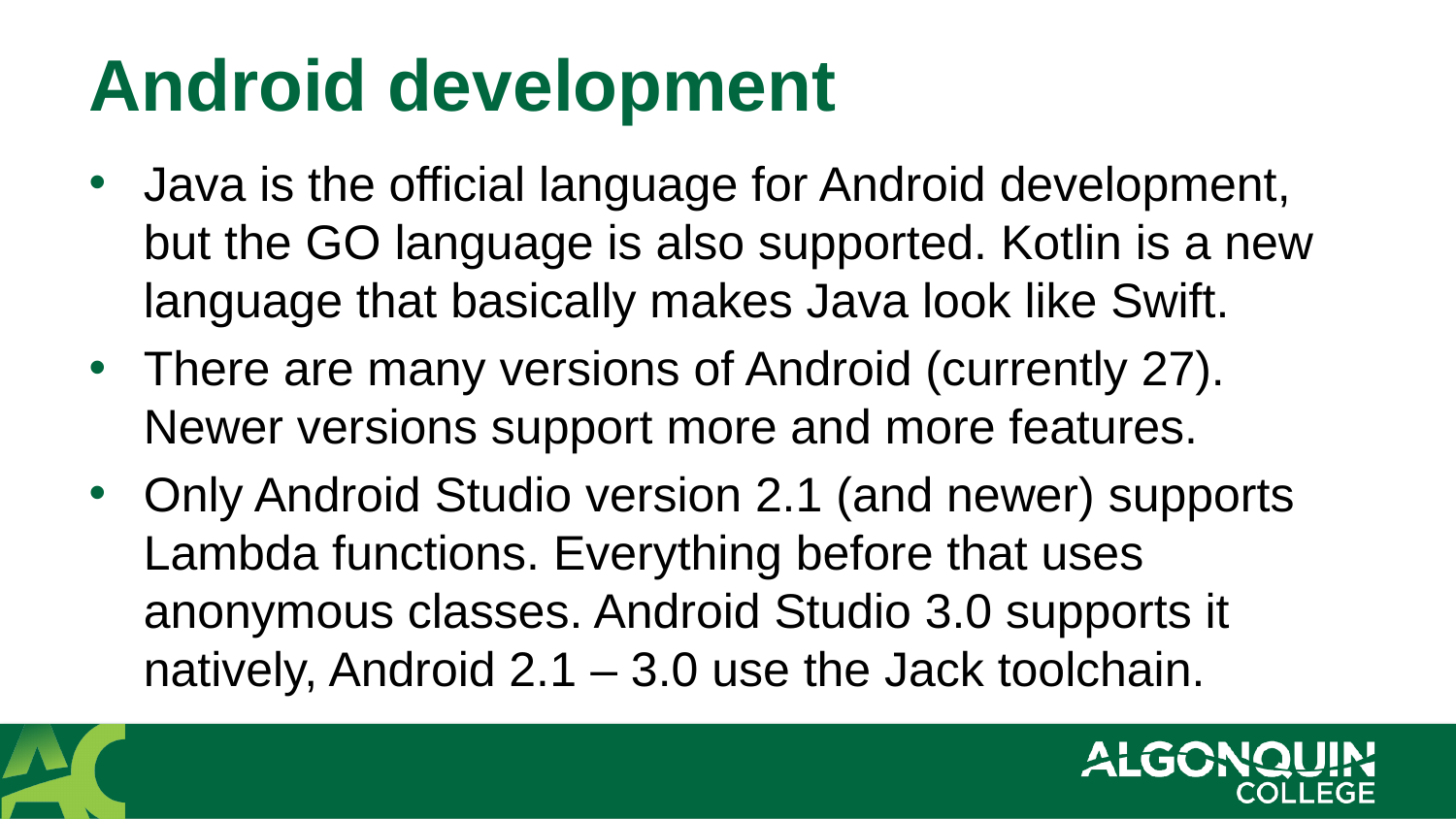

# Android development
Java is the official language for Android development, but the GO language is also supported. Kotlin is a new language that basically makes Java look like Swift.
There are many versions of Android (currently 27). Newer versions support more and more features.
Only Android Studio version 2.1 (and newer) supports Lambda functions. Everything before that uses anonymous classes. Android Studio 3.0 supports it natively, Android 2.1 – 3.0 use the Jack toolchain.